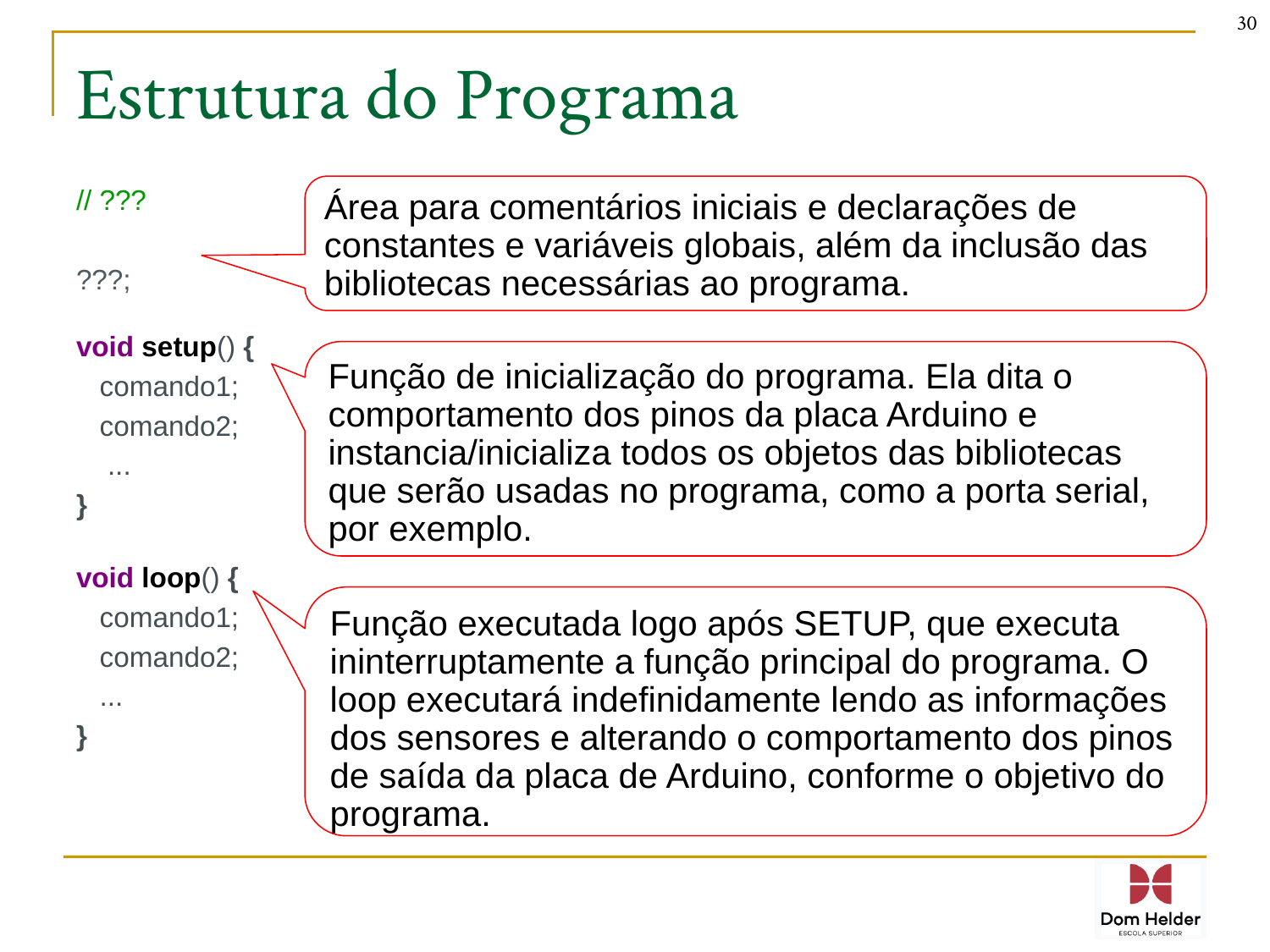

30
# Estrutura do Programa
// ???

???;
void setup() {
   comando1;
   comando2;
    ...
}
void loop() {
   comando1;
   comando2;
   ...
}
Área para comentários iniciais e declarações de constantes e variáveis globais, além da inclusão das bibliotecas necessárias ao programa.
Função de inicialização do programa. Ela dita o comportamento dos pinos da placa Arduino e instancia/inicializa todos os objetos das bibliotecas que serão usadas no programa, como a porta serial, por exemplo.
Função executada logo após SETUP, que executa ininterruptamente a função principal do programa. O loop executará indefinidamente lendo as informações dos sensores e alterando o comportamento dos pinos de saída da placa de Arduino, conforme o objetivo do programa.